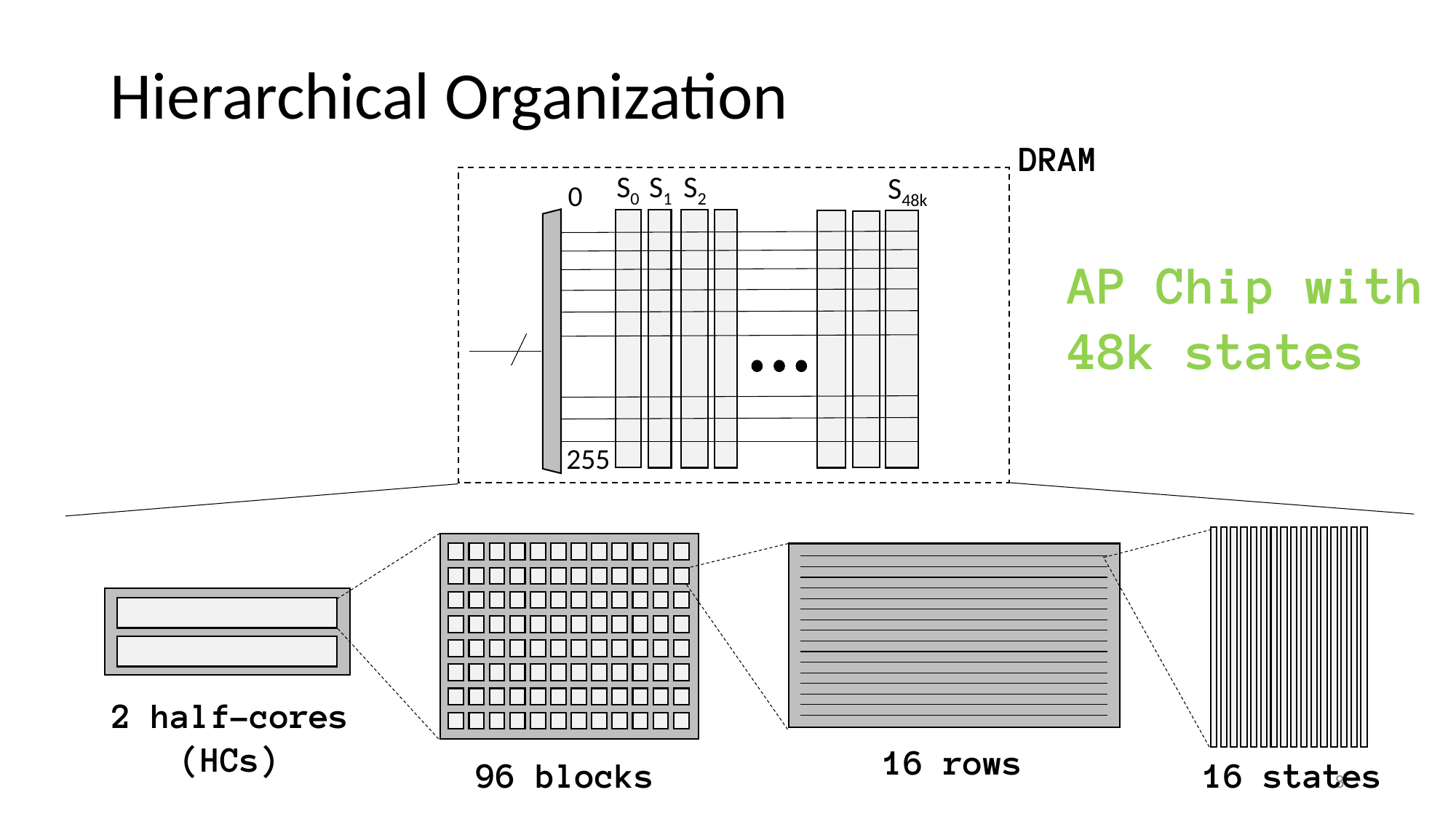

# Hierarchical Organization
DRAM
S2
S1
S0
S48k

255

0
AP Chip with 48k states

16 states

96 blocks

16 rows

2 half-cores
(HCs)
8
1      0     1      0                       1       1     0